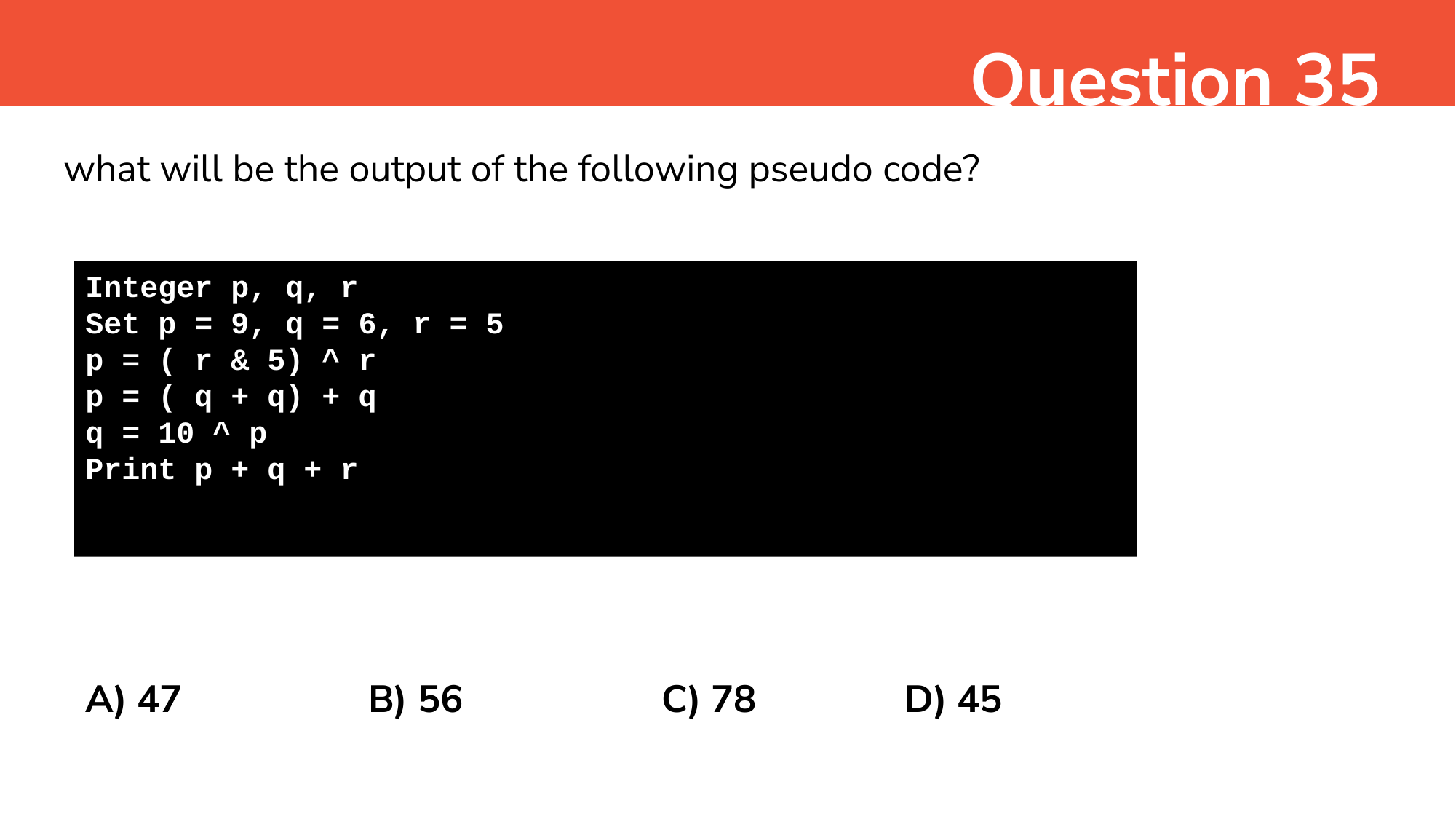

Question 35
what will be the output of the following pseudo code?
Integer p, q, r
Set p = 9, q = 6, r = 5
p = ( r & 5) ^ r
p = ( q + q) + q
q = 10 ^ p
Print p + q + r
A) 47
B) 56
C) 78
D) 45